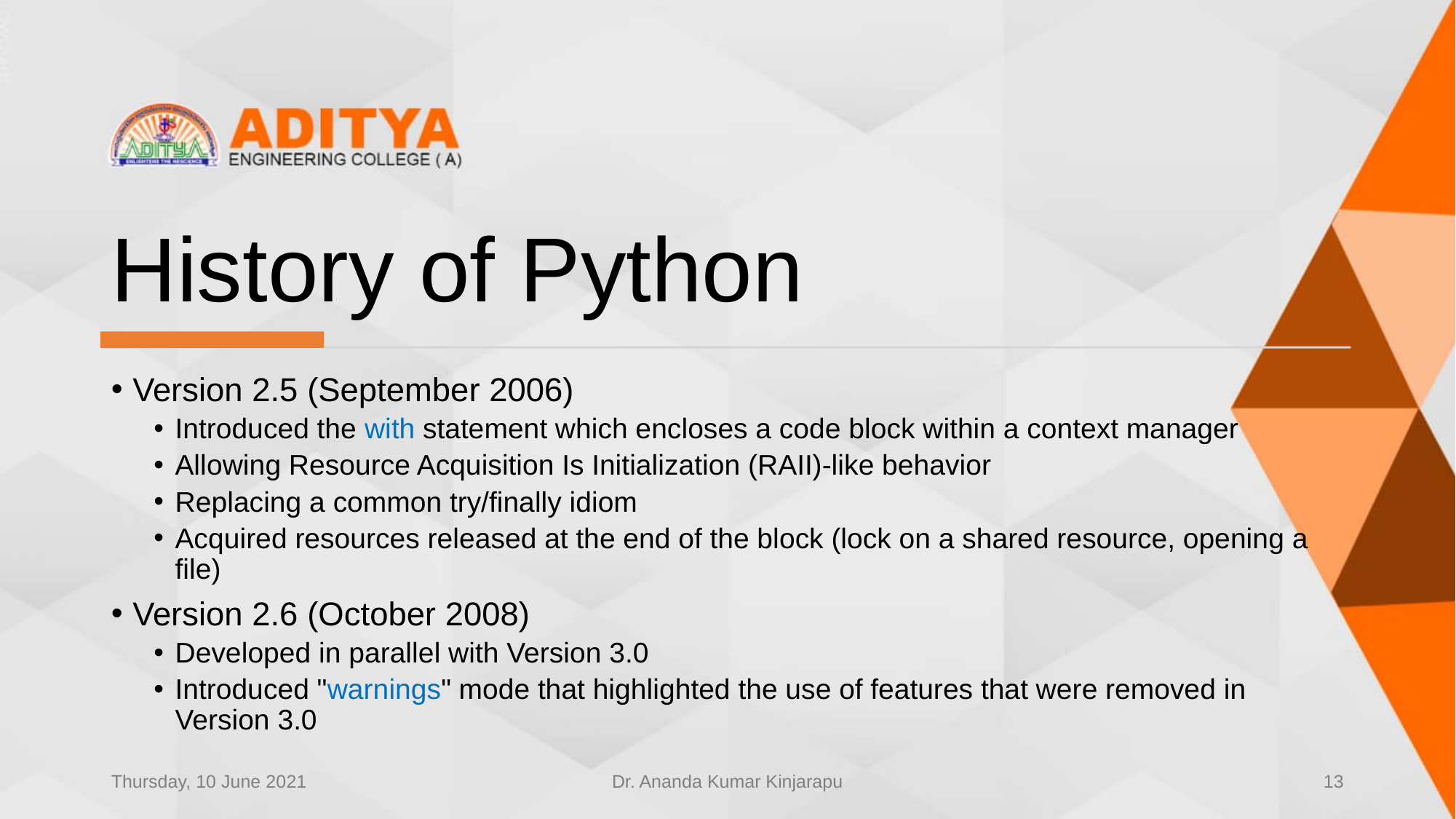

# History of Python

Version 2.5 (September 2006)
Introduced the with statement which encloses a code block within a context manager
Allowing Resource Acquisition Is Initialization (RAII)-like behavior
Replacing a common try/finally idiom
Acquired resources released at the end of the block (lock on a shared resource, opening a file)
Version 2.6 (October 2008)
Developed in parallel with Version 3.0
Introduced "warnings" mode that highlighted the use of features that were removed in Version 3.0
Thursday, 10 June 2021
Dr. Ananda Kumar Kinjarapu
13